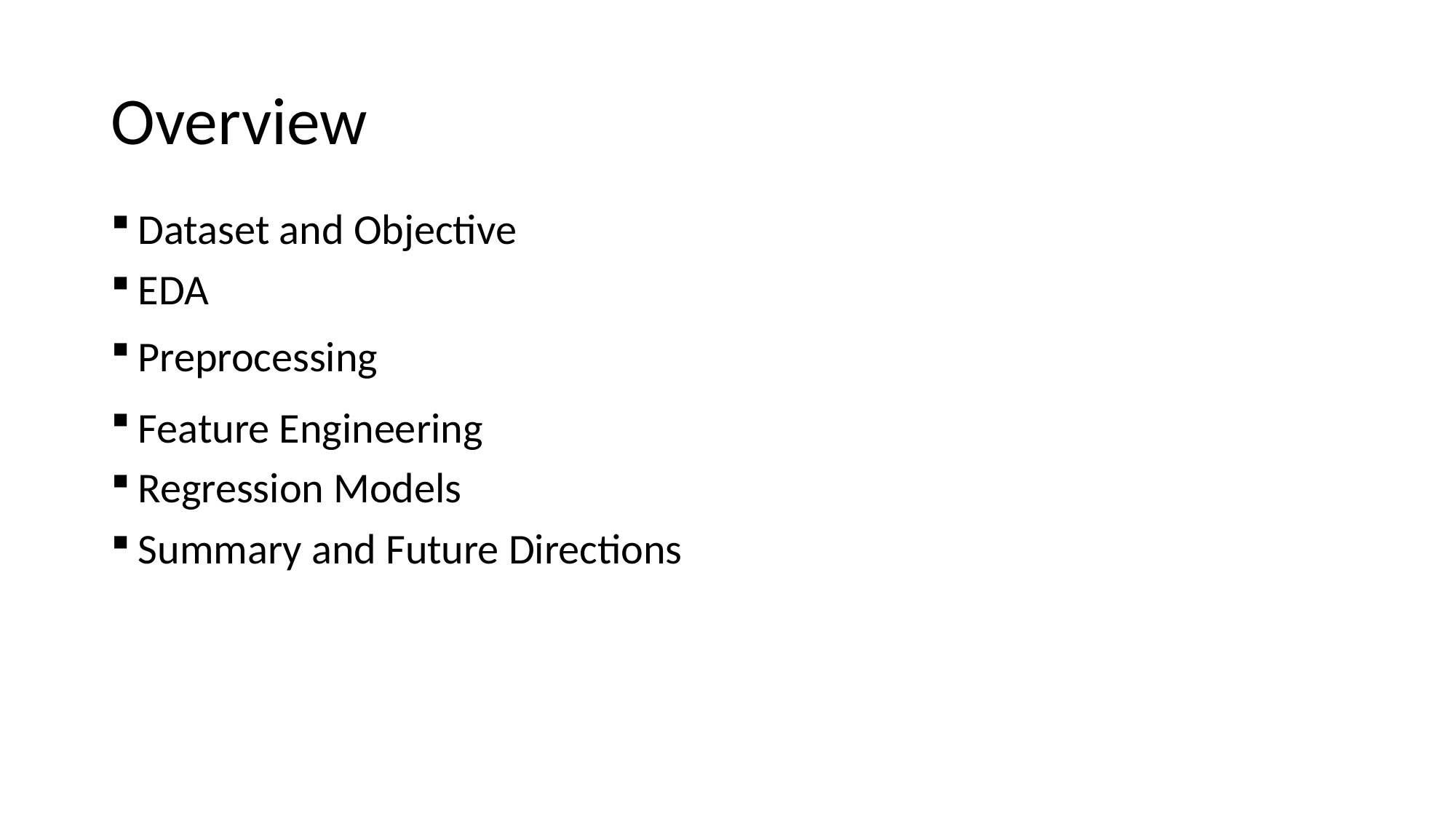

# Overview
Dataset and Objective
EDA
Preprocessing
Feature Engineering
Regression Models
Summary and Future Directions